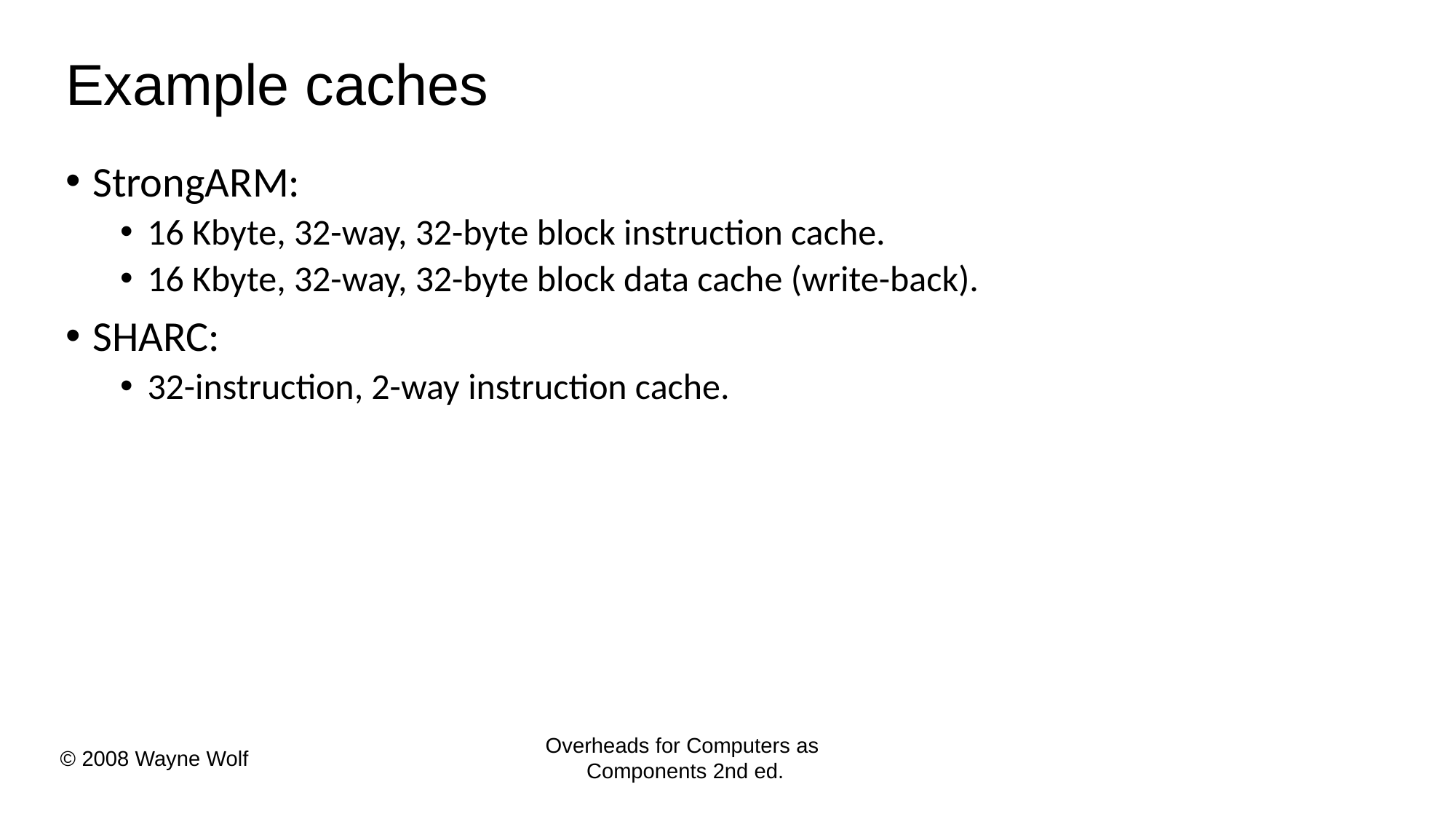

# Example caches
StrongARM:
16 Kbyte, 32-way, 32-byte block instruction cache.
16 Kbyte, 32-way, 32-byte block data cache (write-back).
SHARC:
32-instruction, 2-way instruction cache.
Overheads for Computers as
Components 2nd ed.
© 2008 Wayne Wolf